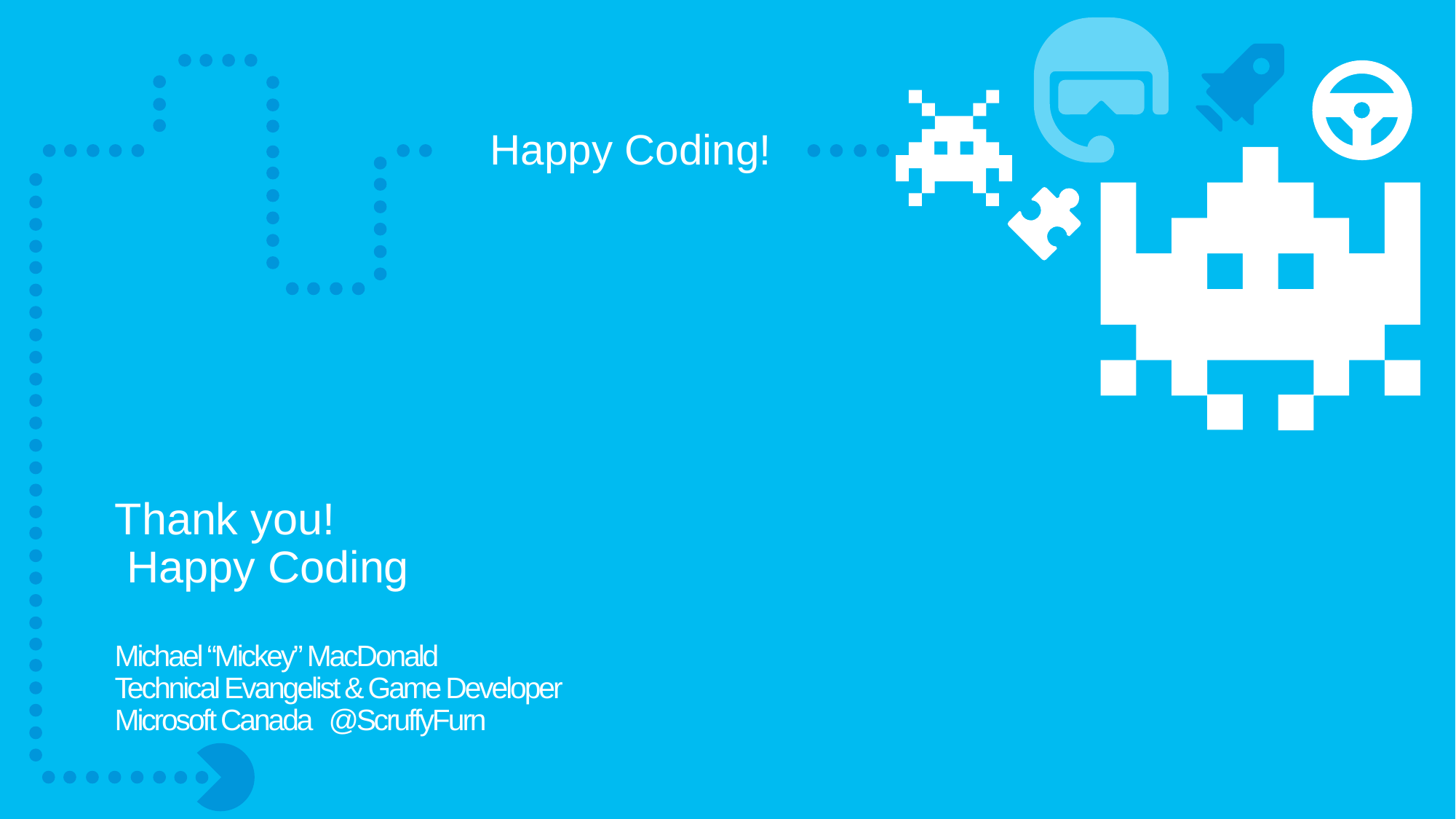

# Thank you! Happy Coding Michael “Mickey” MacDonald Technical Evangelist & Game Developer Microsoft Canada	@ScruffyFurn